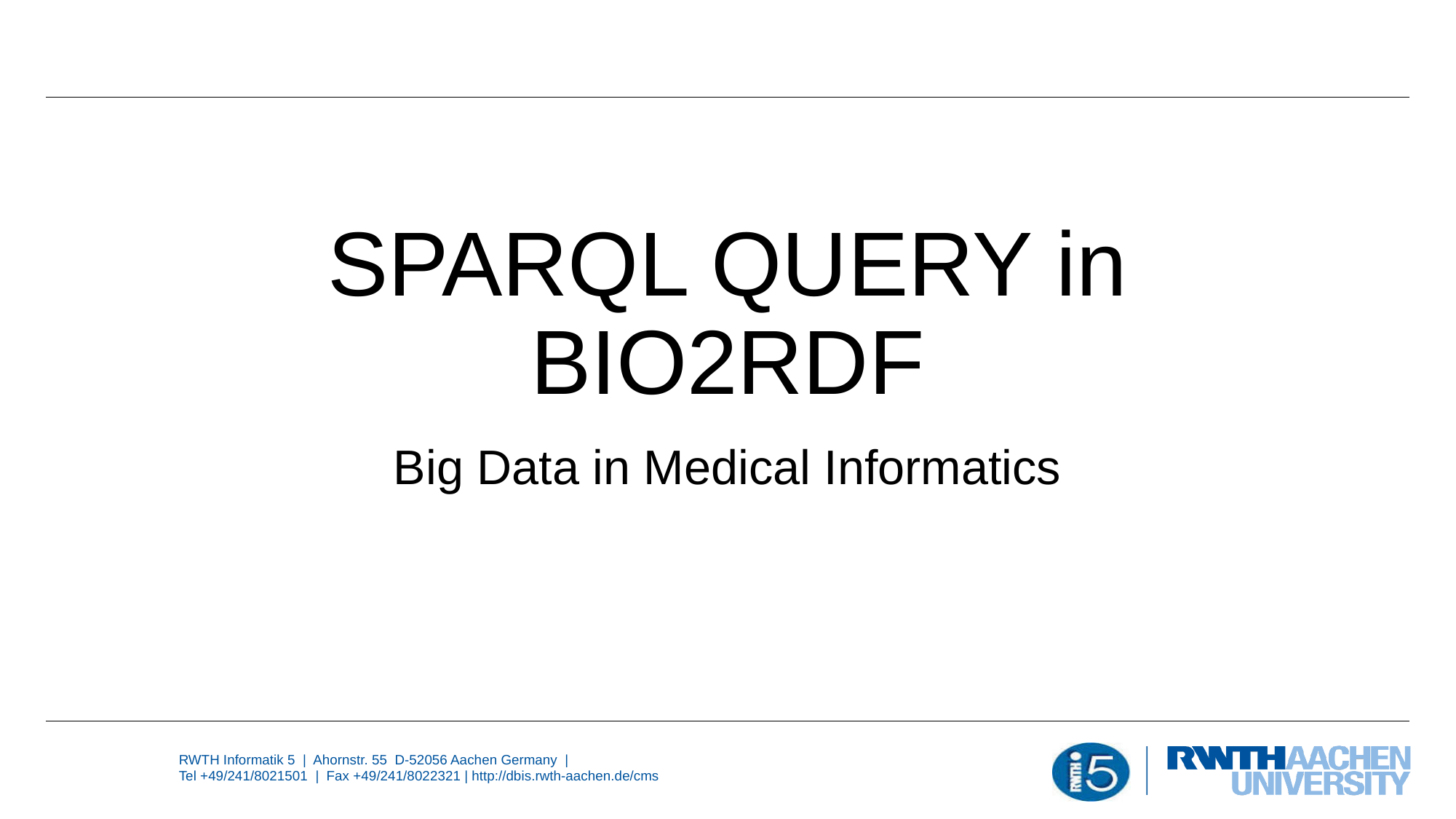

# SPARQL QUERY in BIO2RDF
Big Data in Medical Informatics